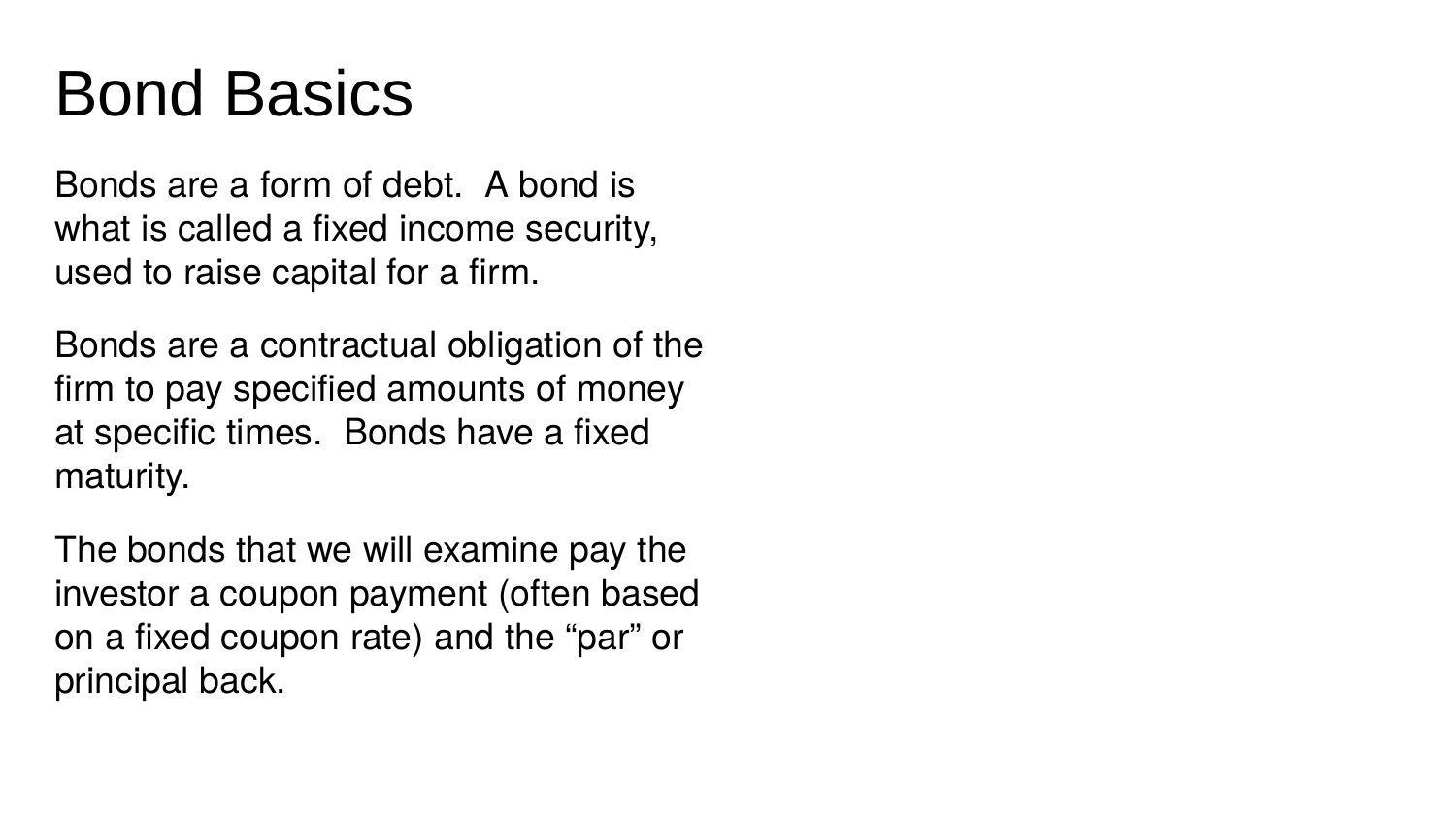

# Bond Basics
Bonds are a form of debt.  A bond is what is called a fixed income security, used to raise capital for a firm.

Bonds are a contractual obligation of the firm to pay specified amounts of money at specific times.  Bonds have a fixed maturity.

The bonds that we will examine pay the investor a coupon payment (often based on a fixed coupon rate) and the “par” or principal back.